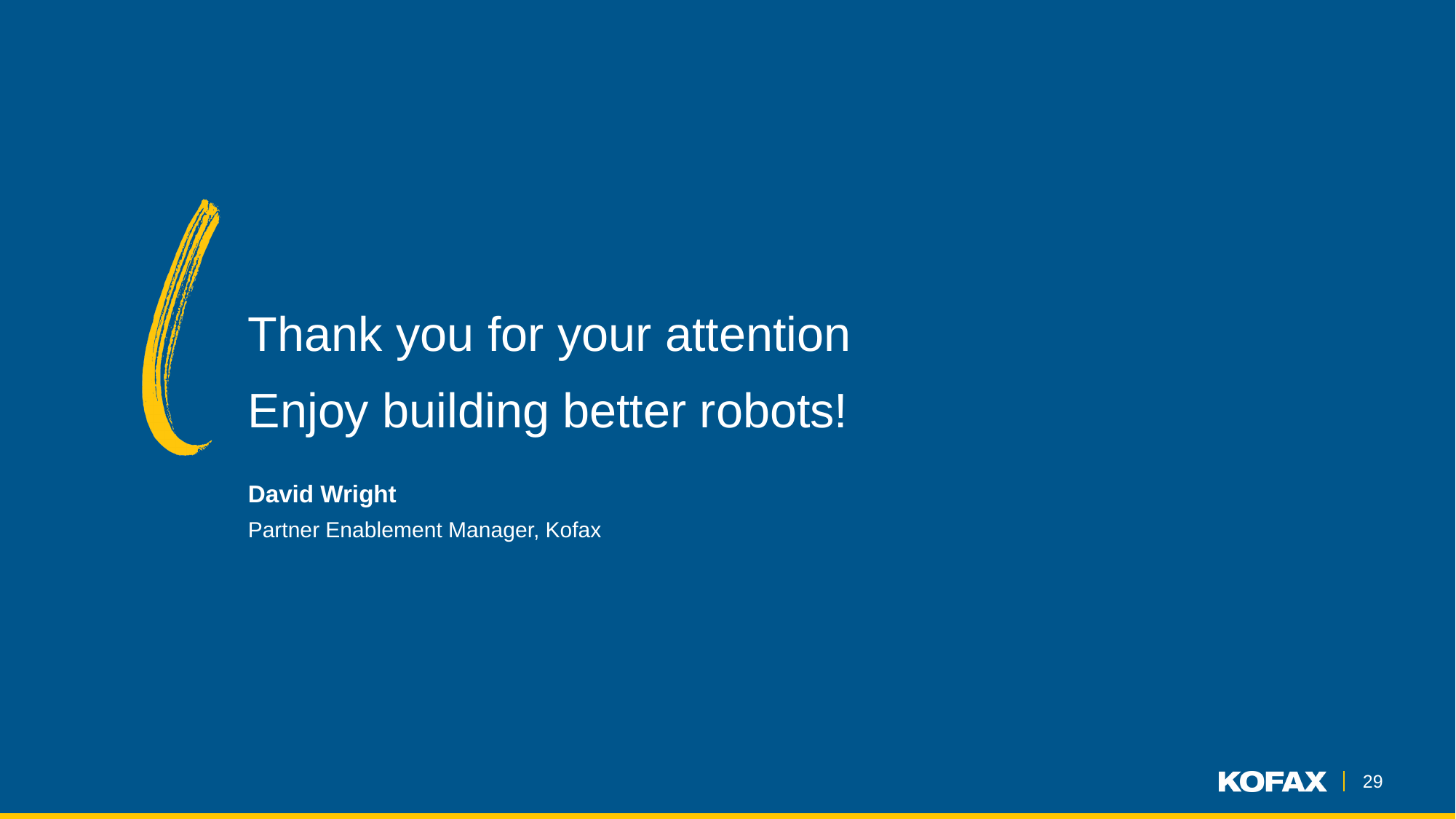

Thank you for your attention
Enjoy building better robots!
David Wright
Partner Enablement Manager, Kofax
29